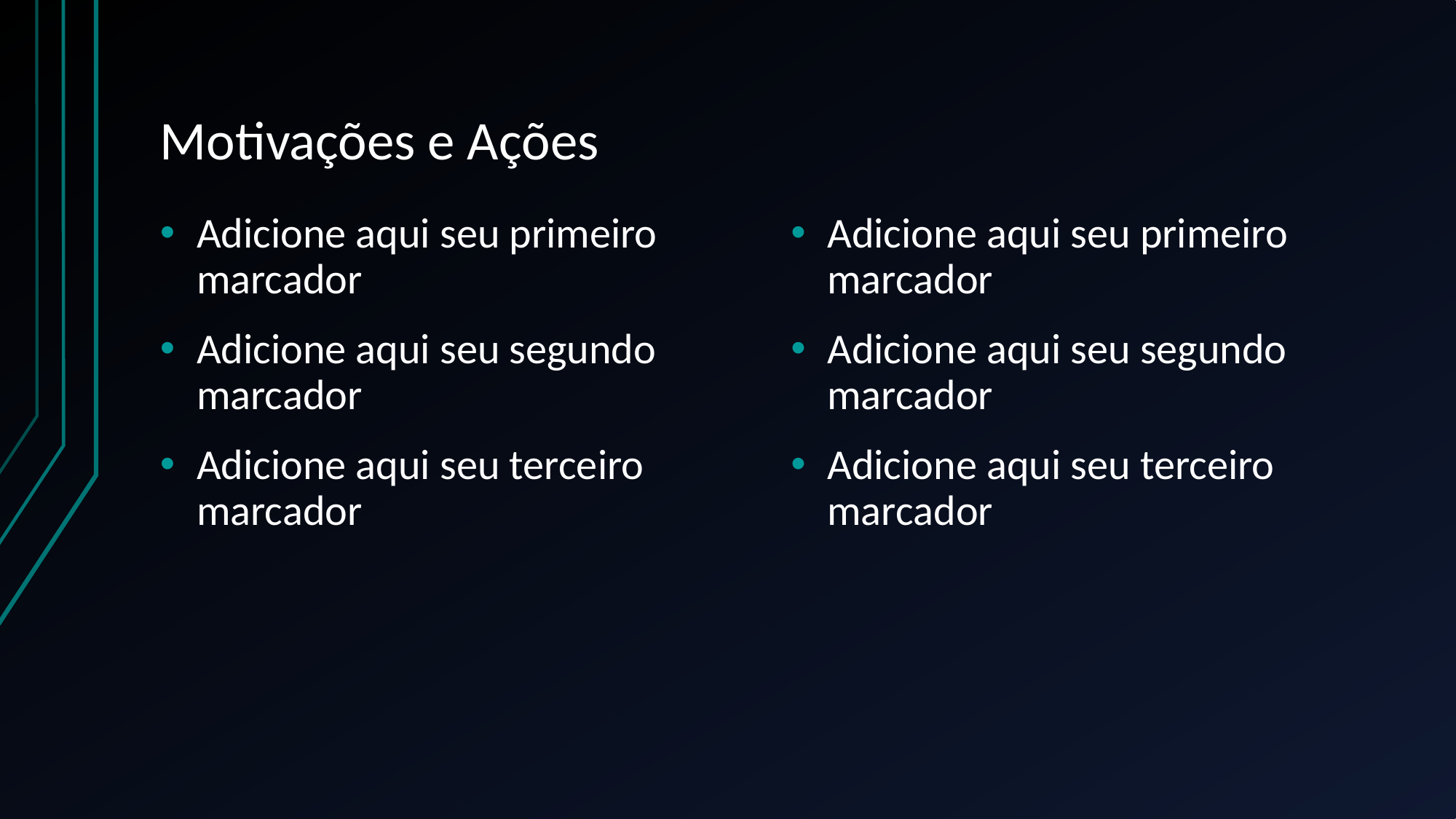

# Motivações e Ações
Adicione aqui seu primeiro marcador
Adicione aqui seu segundo marcador
Adicione aqui seu terceiro marcador

Adicione aqui seu primeiro marcador
Adicione aqui seu segundo marcador
Adicione aqui seu terceiro marcador